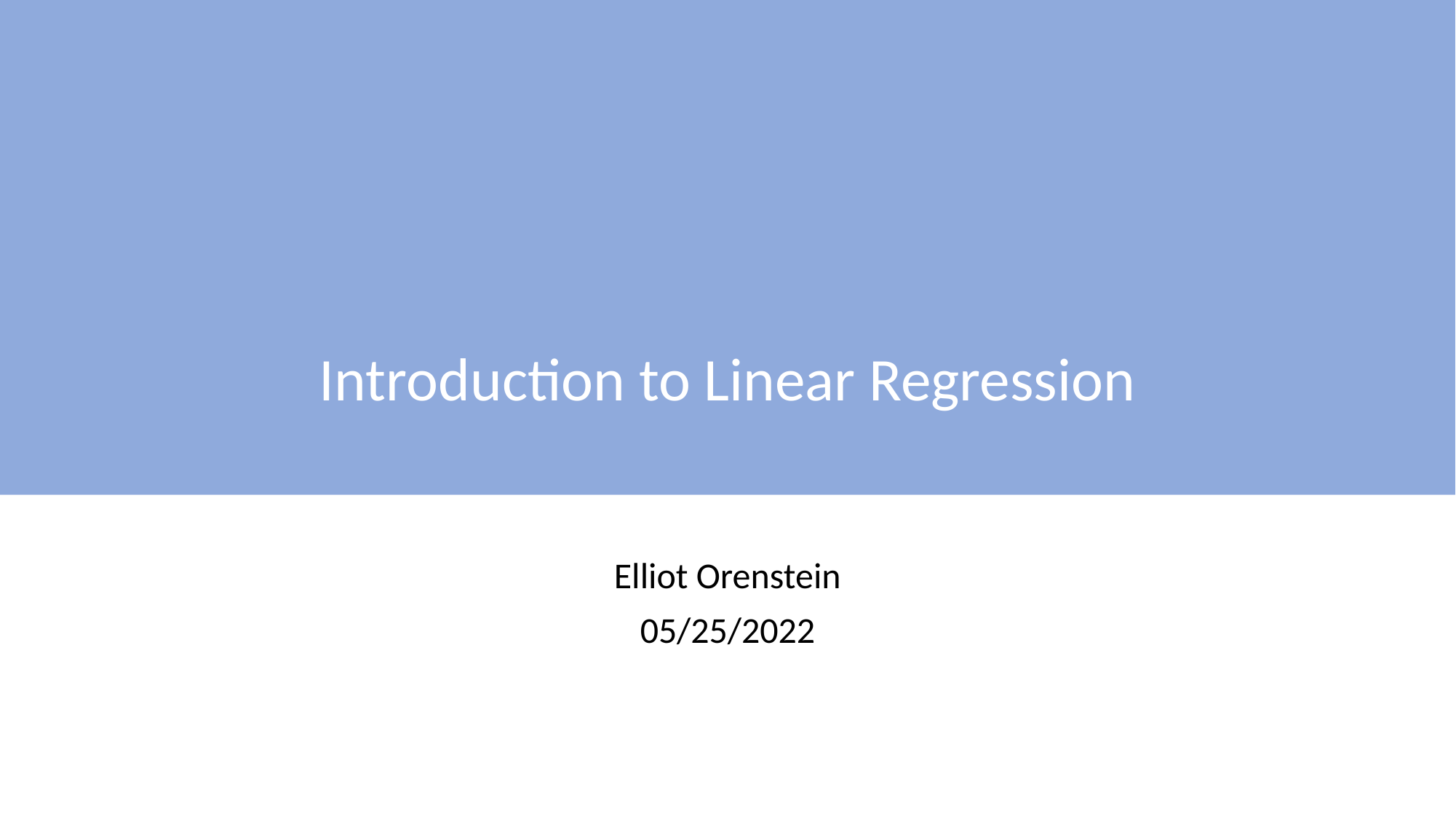

# Introduction to Linear Regression
Elliot Orenstein
05/25/2022